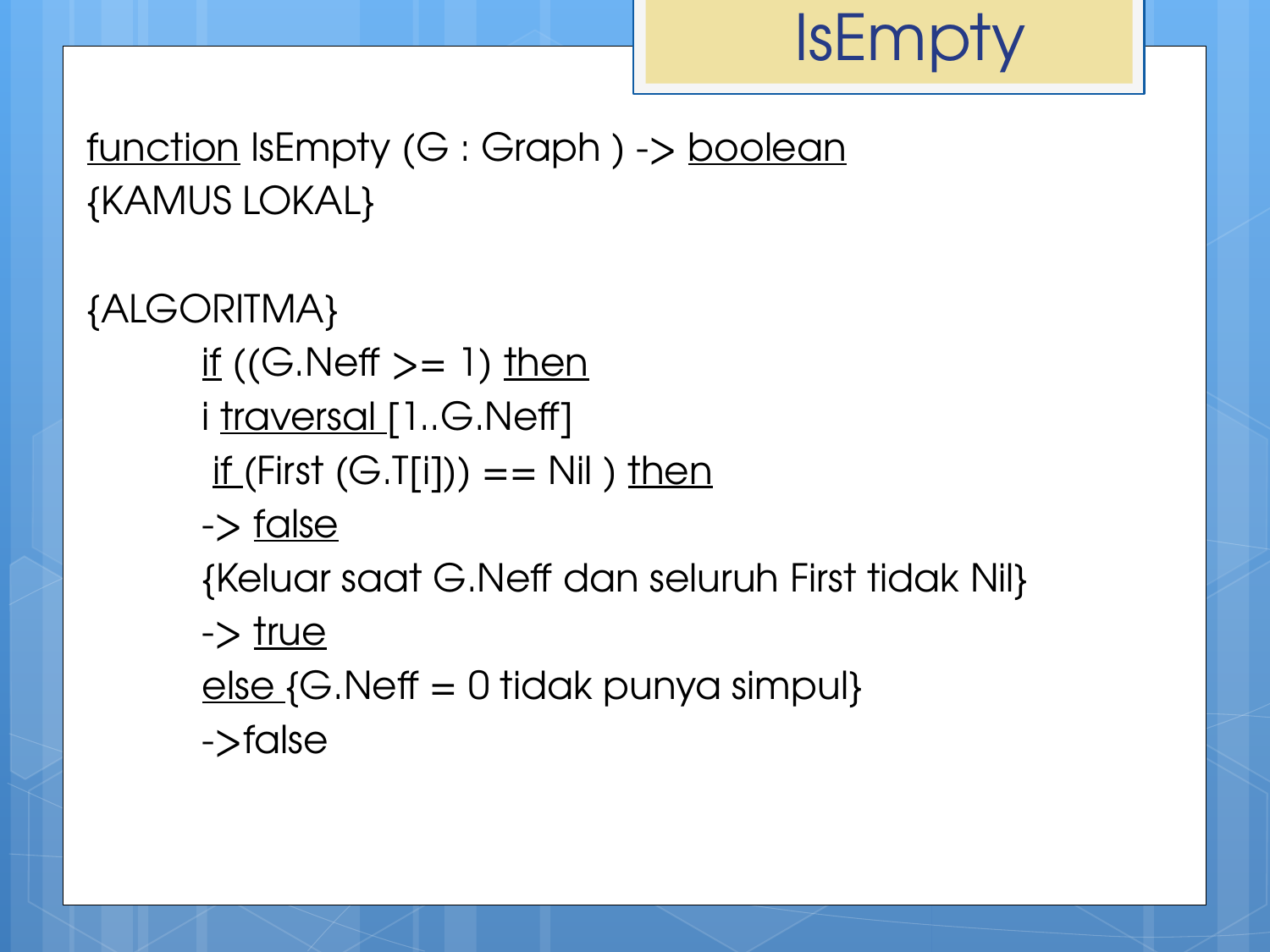

# IsEmpty
function IsEmpty (G : Graph ) -> boolean
{KAMUS LOKAL}

{ALGORITMA}
	if ((G.Neff >= 1) then
		i traversal [1..G.Neff]
			 if (First (G.T[i])) == Nil ) then
				-> false
	{Keluar saat G.Neff dan seluruh First tidak Nil}
		-> true
	else {G.Neff = 0 tidak punya simpul}
		->false